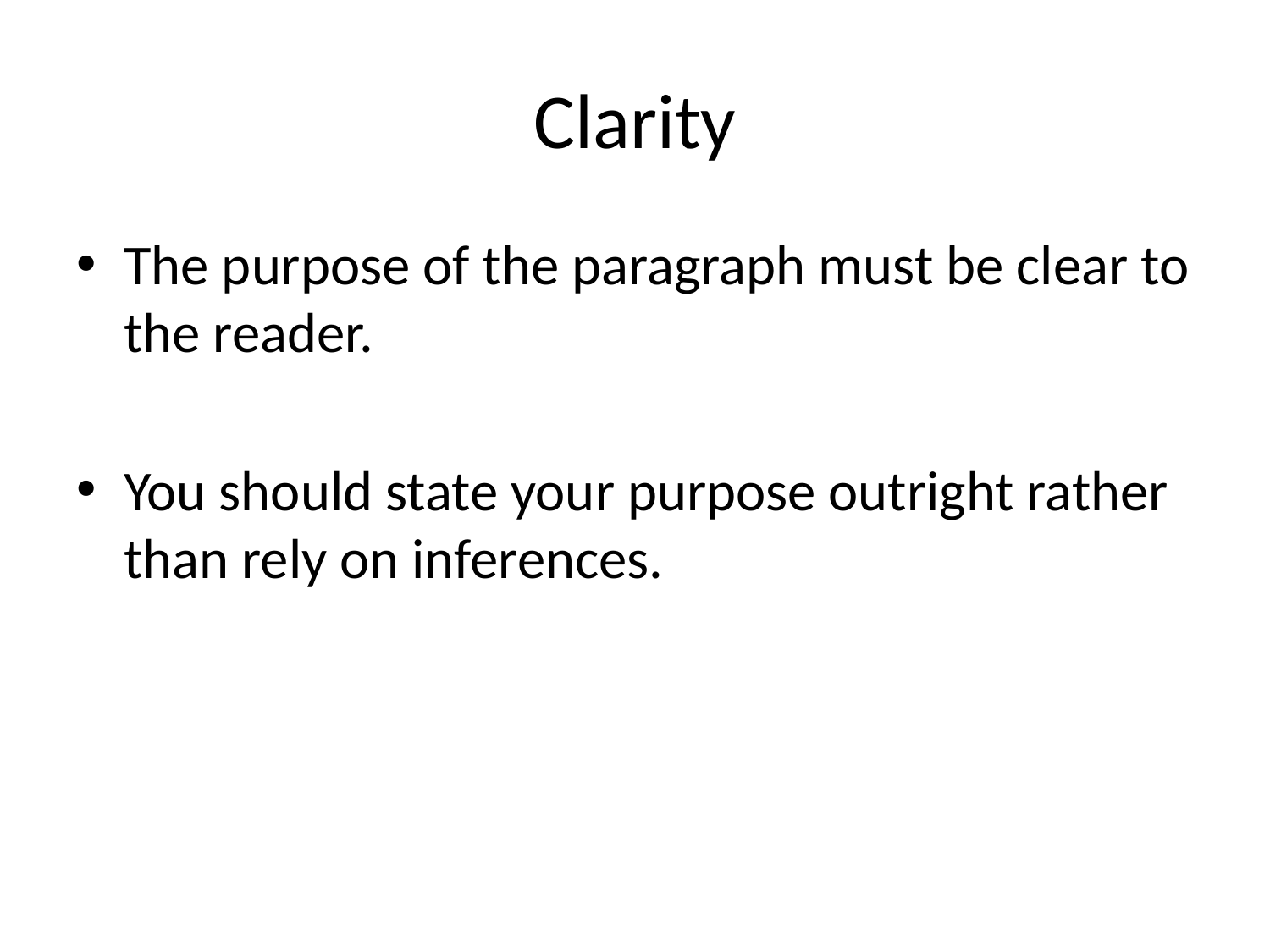

# Clarity
The purpose of the paragraph must be clear to the reader.

You should state your purpose outright rather than rely on inferences.